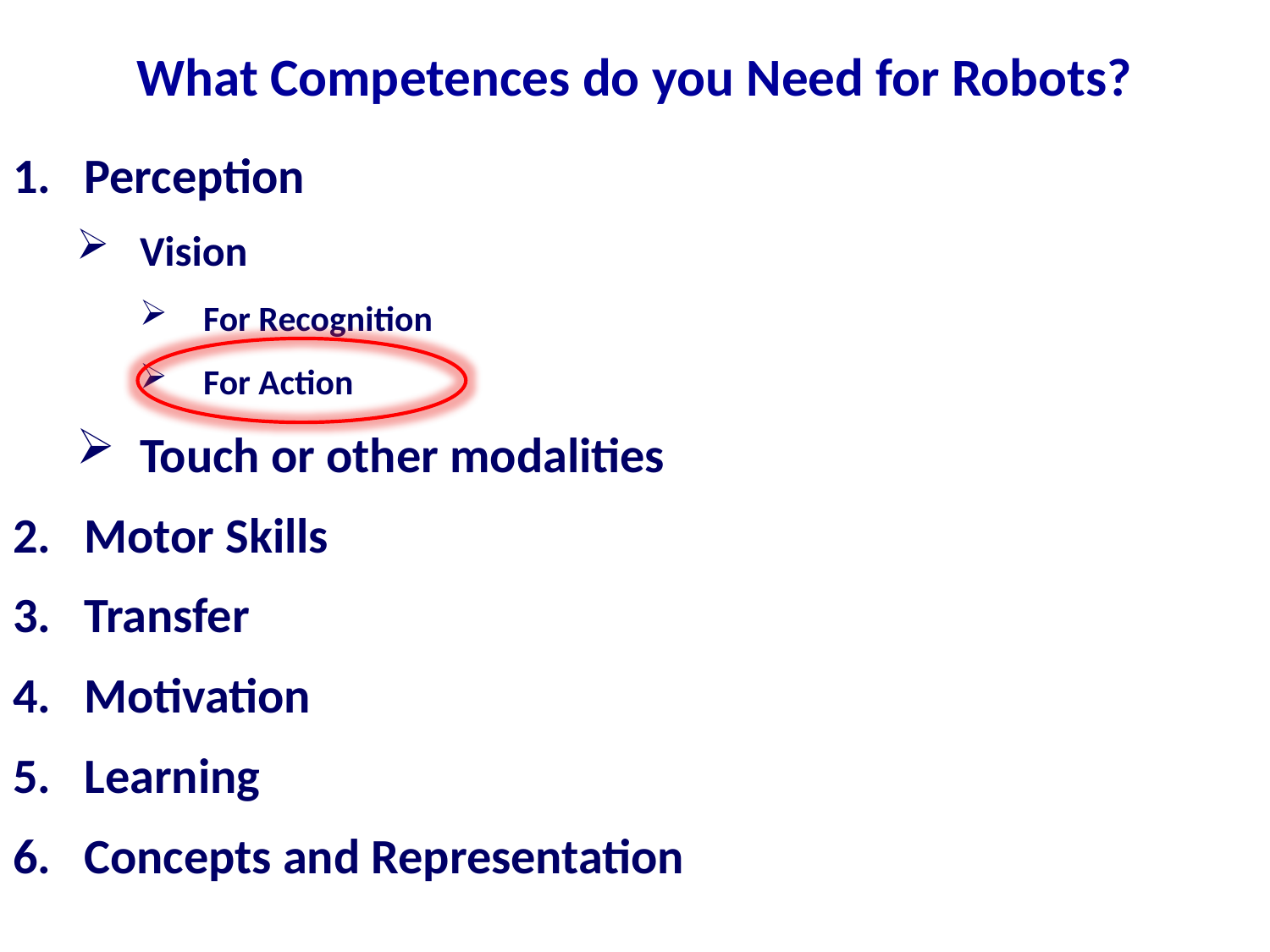

# What Competences do you Need for Robots?
Perception
Vision
For Recognition
For Action
Touch or other modalities
Motor Skills
Transfer
Motivation
Learning
Concepts and Representation